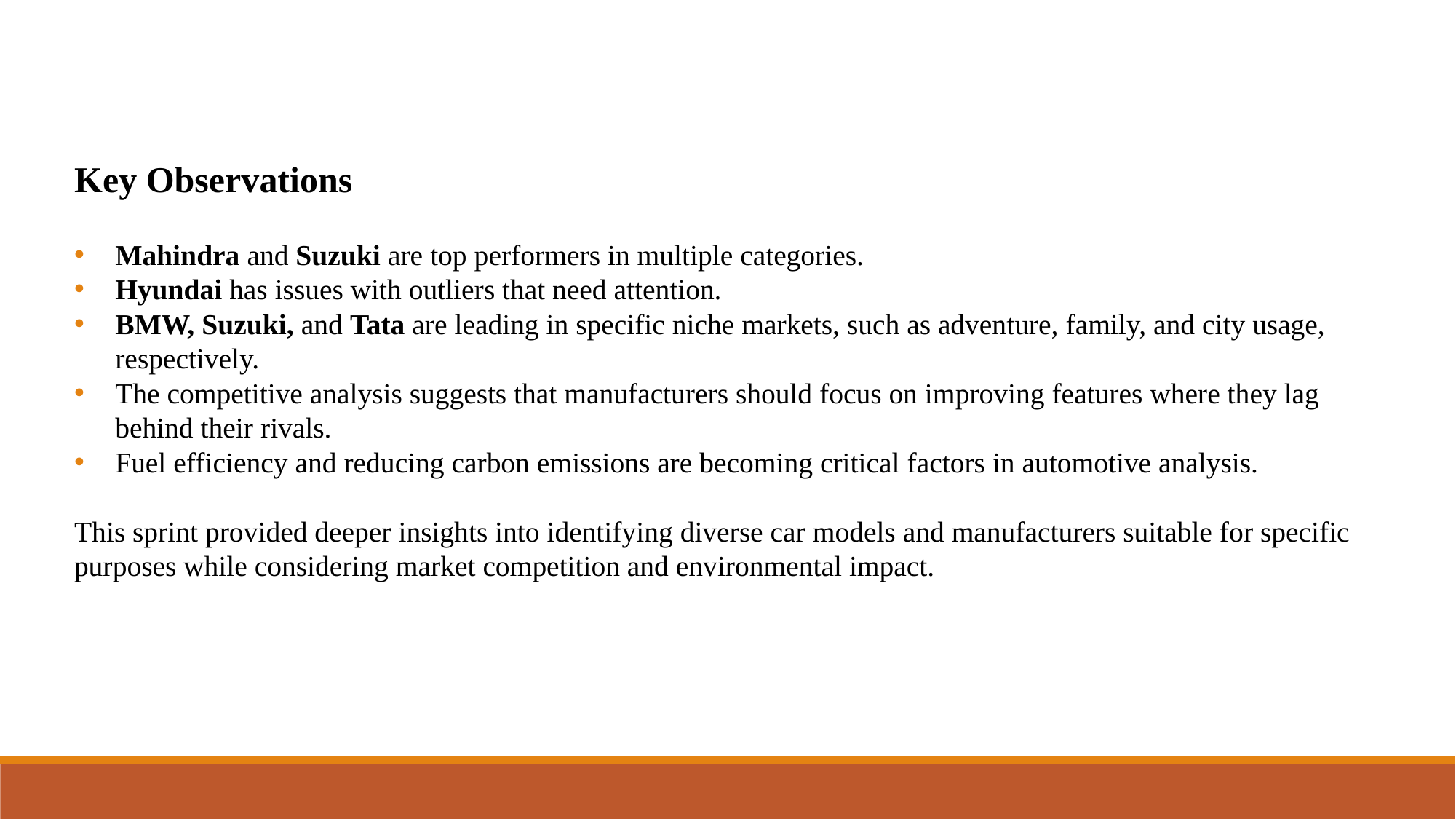

Key Observations

Mahindra and Suzuki are top performers in multiple categories.
Hyundai has issues with outliers that need attention.
BMW, Suzuki, and Tata are leading in specific niche markets, such as adventure, family, and city usage, respectively.
The competitive analysis suggests that manufacturers should focus on improving features where they lag behind their rivals.
Fuel efficiency and reducing carbon emissions are becoming critical factors in automotive analysis.

This sprint provided deeper insights into identifying diverse car models and manufacturers suitable for specific purposes while considering market competition and environmental impact.